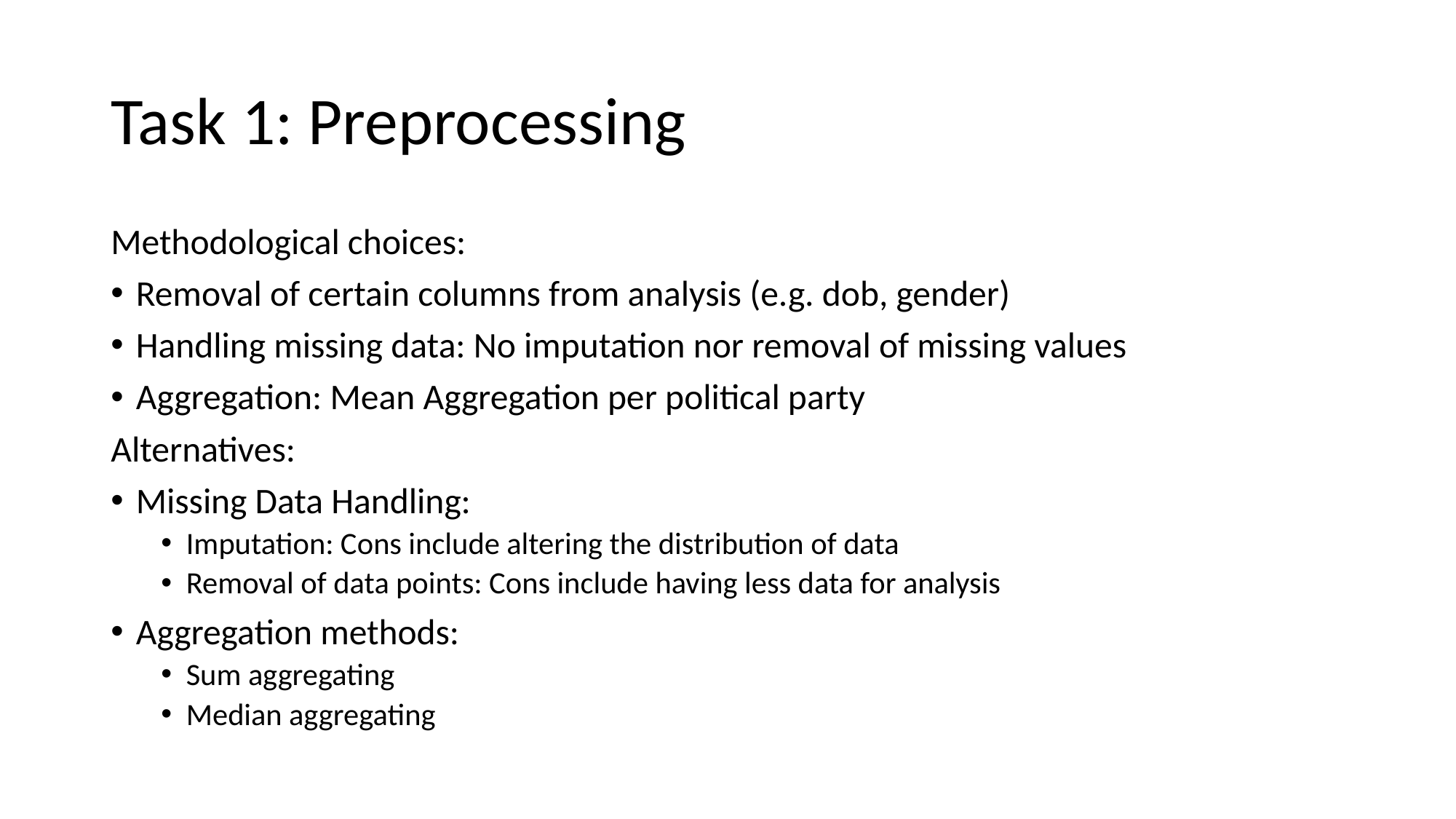

# Task 1: Preprocessing
Methodological choices:
Removal of certain columns from analysis (e.g. dob, gender)
Handling missing data: No imputation nor removal of missing values
Aggregation: Mean Aggregation per political party
Alternatives:
Missing Data Handling:
Imputation: Cons include altering the distribution of data
Removal of data points: Cons include having less data for analysis
Aggregation methods:
Sum aggregating
Median aggregating